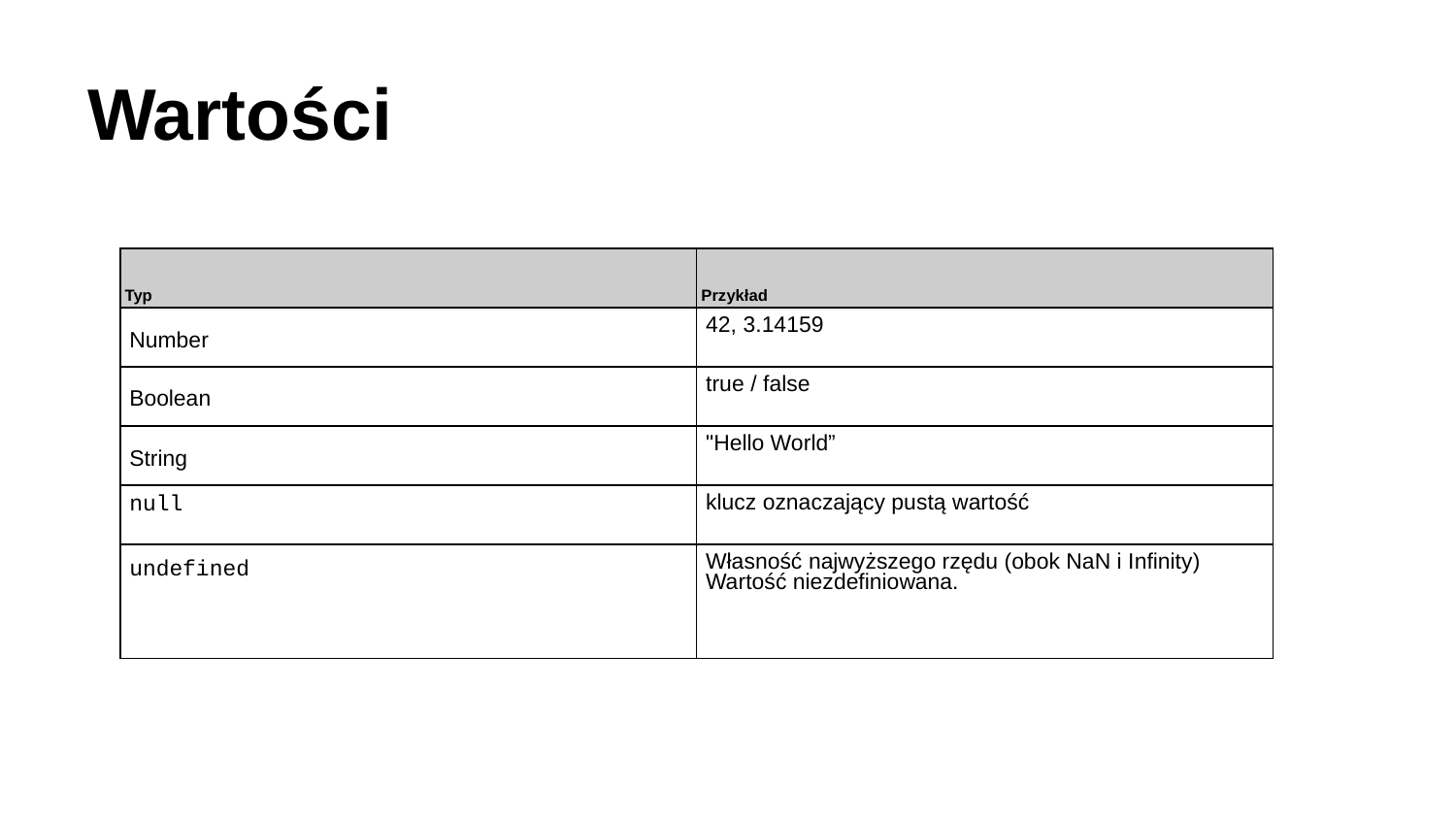

# Wartości
| Typ | Przykład |
| --- | --- |
| Number | 42, 3.14159 |
| Boolean | true / false |
| String | "Hello World” |
| null | klucz oznaczający pustą wartość |
| undefined | Własność najwyższego rzędu (obok NaN i Infinity) Wartość niezdefiniowana. |